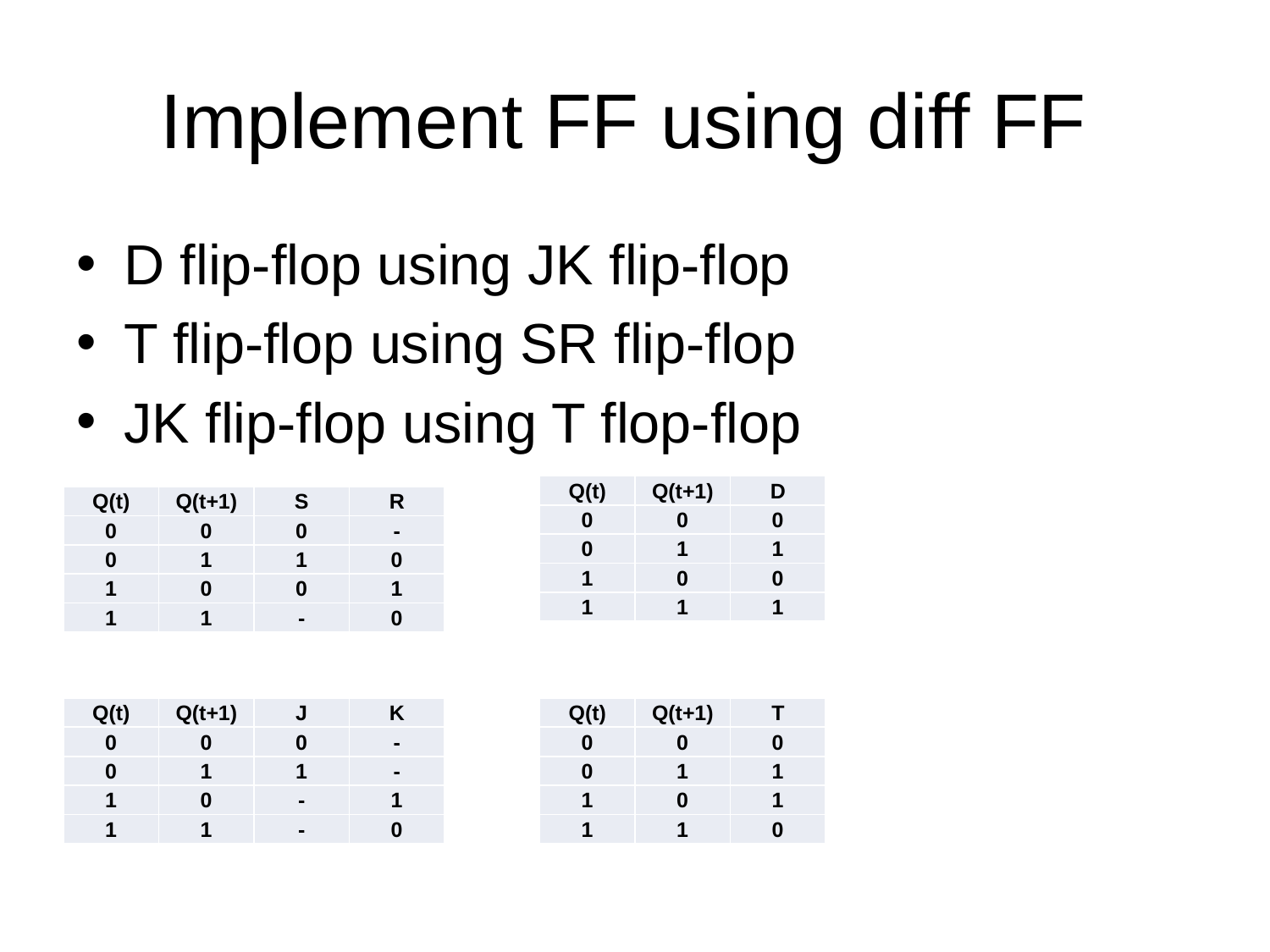

# Implement FF using diff FF
D flip-flop using JK flip-flop
T flip-flop using SR flip-flop
JK flip-flop using T flop-flop
| Q(t) | Q(t+1) | D |
| --- | --- | --- |
| 0 | 0 | 0 |
| 0 | 1 | 1 |
| 1 | 0 | 0 |
| 1 | 1 | 1 |
| Q(t) | Q(t+1) | S | R |
| --- | --- | --- | --- |
| 0 | 0 | 0 | - |
| 0 | 1 | 1 | 0 |
| 1 | 0 | 0 | 1 |
| 1 | 1 | - | 0 |
| Q(t) | Q(t+1) | J | K |
| --- | --- | --- | --- |
| 0 | 0 | 0 | - |
| 0 | 1 | 1 | - |
| 1 | 0 | - | 1 |
| 1 | 1 | - | 0 |
| Q(t) | Q(t+1) | T |
| --- | --- | --- |
| 0 | 0 | 0 |
| 0 | 1 | 1 |
| 1 | 0 | 1 |
| 1 | 1 | 0 |